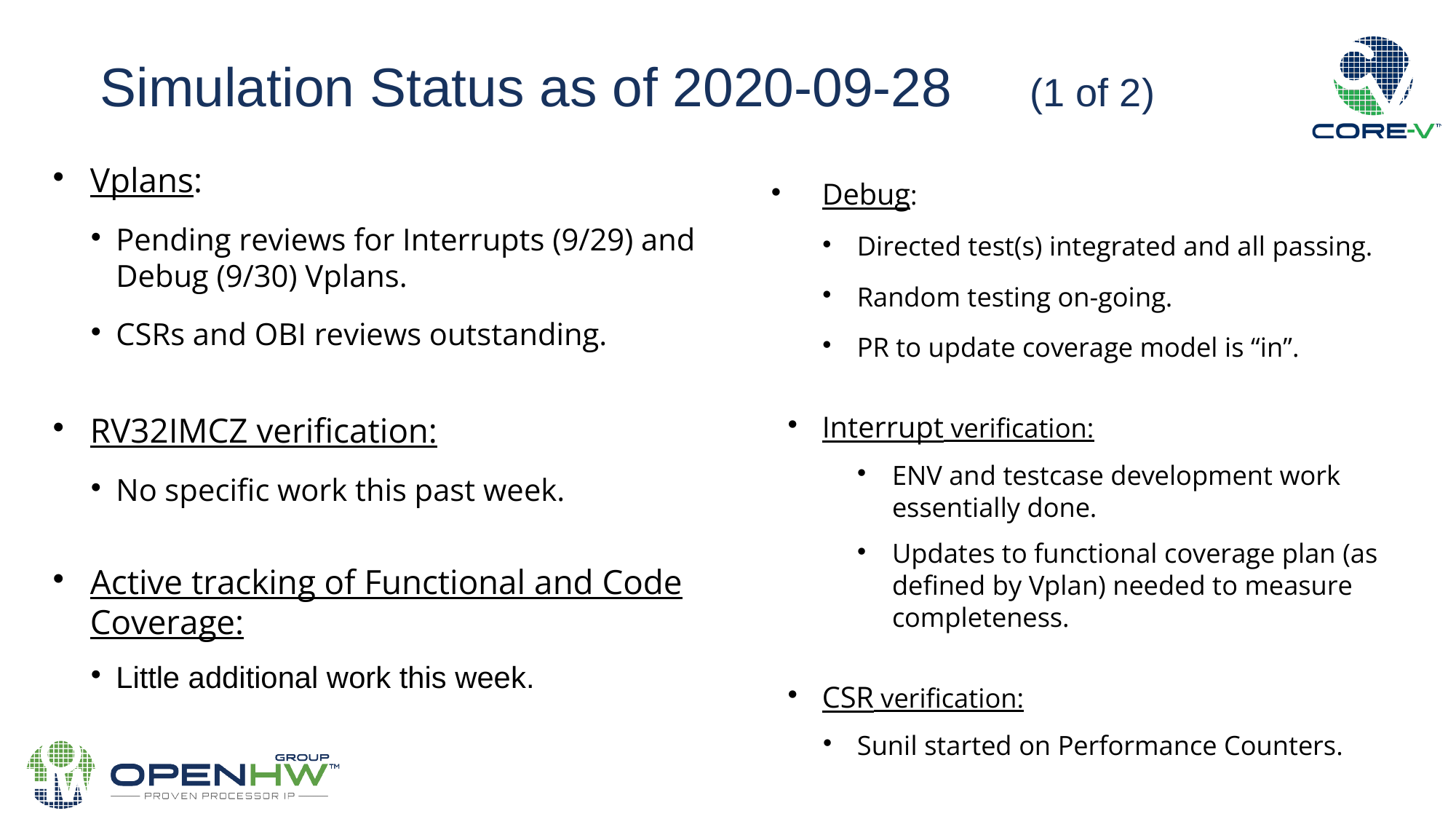

Simulation Status as of 2020-09-28     (1 of 2)
Vplans:
Pending reviews for Interrupts (9/29) and Debug (9/30) Vplans.
CSRs and OBI reviews outstanding.
RV32IMCZ verification:
No specific work this past week.
Active tracking of Functional and Code Coverage:
Little additional work this week.
Debug:
Directed test(s) integrated and all passing.
Random testing on-going.
PR to update coverage model is “in”.
Interrupt verification:
ENV and testcase development work essentially done.
Updates to functional coverage plan (as defined by Vplan) needed to measure completeness.
CSR verification:
Sunil started on Performance Counters.